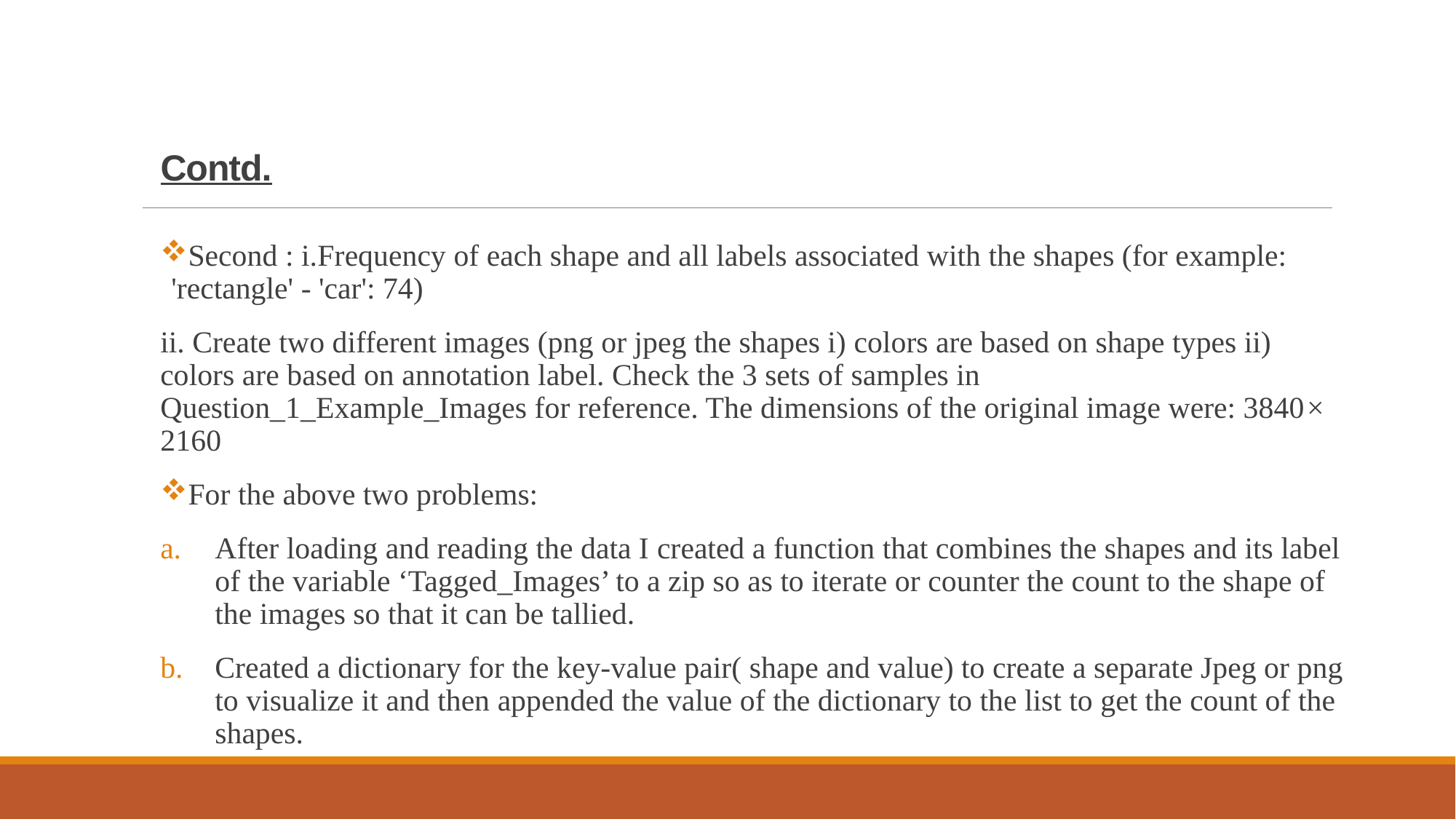

# Contd.
Second : i.Frequency of each shape and all labels associated with the shapes (for example: 'rectangle' - 'car': 74)
ii. Create two different images (png or jpeg the shapes i) colors are based on shape types ii) colors are based on annotation label. Check the 3 sets of samples in Question_1_Example_Images for reference. The dimensions of the original image were: 3840 × 2160
For the above two problems:
After loading and reading the data I created a function that combines the shapes and its label of the variable ‘Tagged_Images’ to a zip so as to iterate or counter the count to the shape of the images so that it can be tallied.
Created a dictionary for the key-value pair( shape and value) to create a separate Jpeg or png to visualize it and then appended the value of the dictionary to the list to get the count of the shapes.